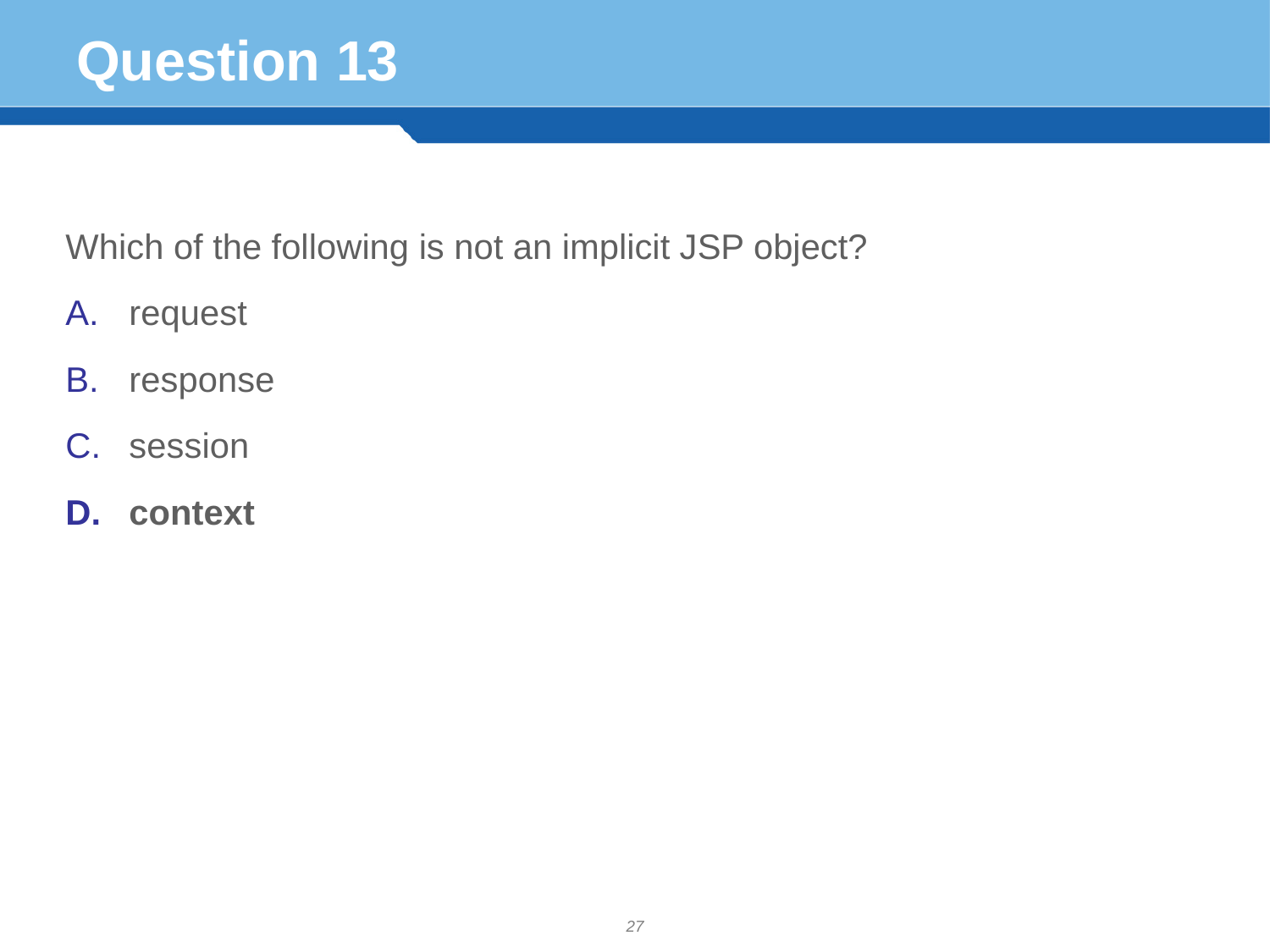

# Question 13
Which of the following is not an implicit JSP object?
request
response
session
context

27